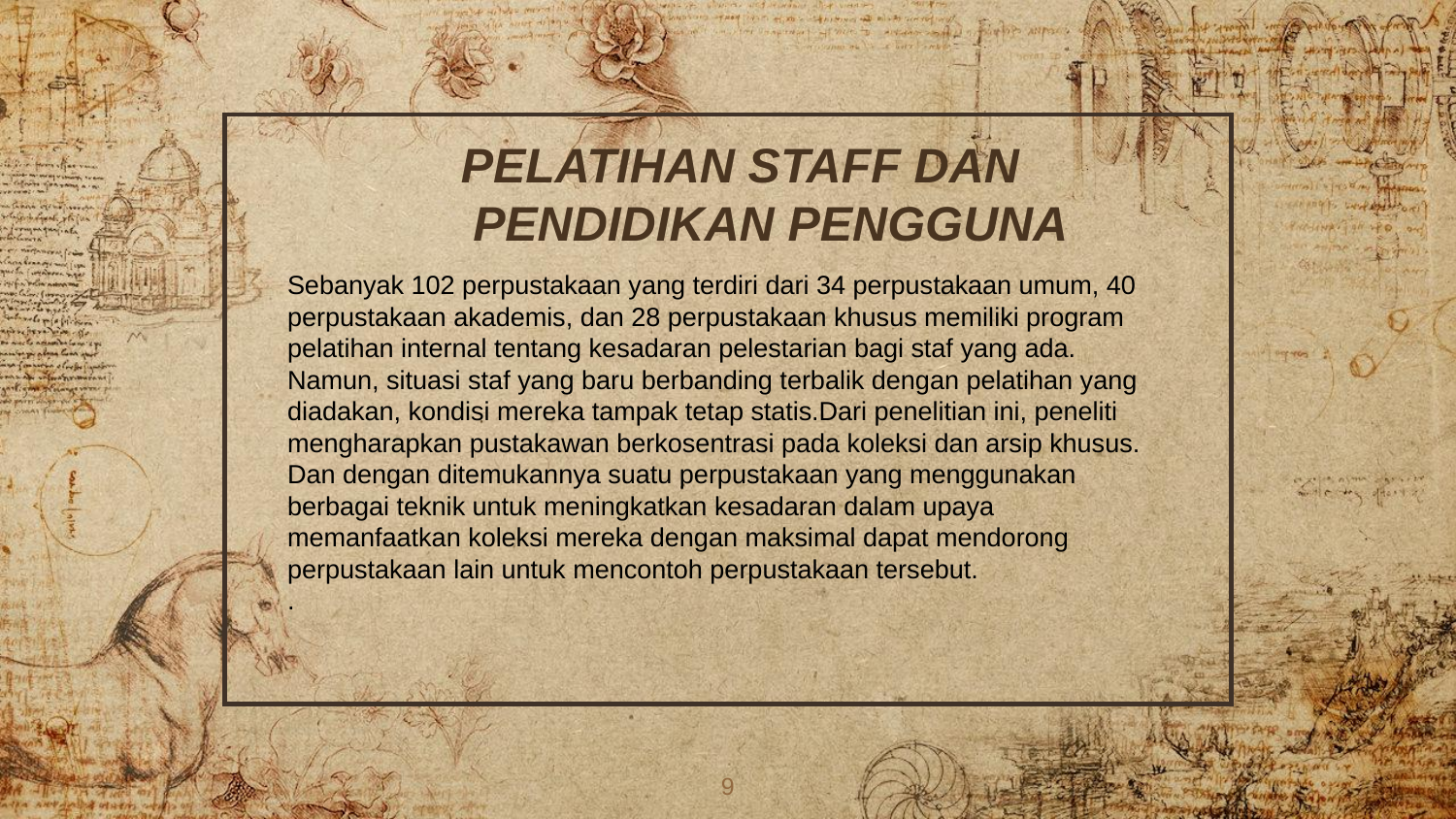

PELATIHAN STAFF DAN PENDIDIKAN PENGGUNA
Sebanyak 102 perpustakaan yang terdiri dari 34 perpustakaan umum, 40 perpustakaan akademis, dan 28 perpustakaan khusus memiliki program pelatihan internal tentang kesadaran pelestarian bagi staf yang ada. Namun, situasi staf yang baru berbanding terbalik dengan pelatihan yang diadakan, kondisi mereka tampak tetap statis.Dari penelitian ini, peneliti mengharapkan pustakawan berkosentrasi pada koleksi dan arsip khusus. Dan dengan ditemukannya suatu perpustakaan yang menggunakan berbagai teknik untuk meningkatkan kesadaran dalam upaya memanfaatkan koleksi mereka dengan maksimal dapat mendorong perpustakaan lain untuk mencontoh perpustakaan tersebut.
.
9